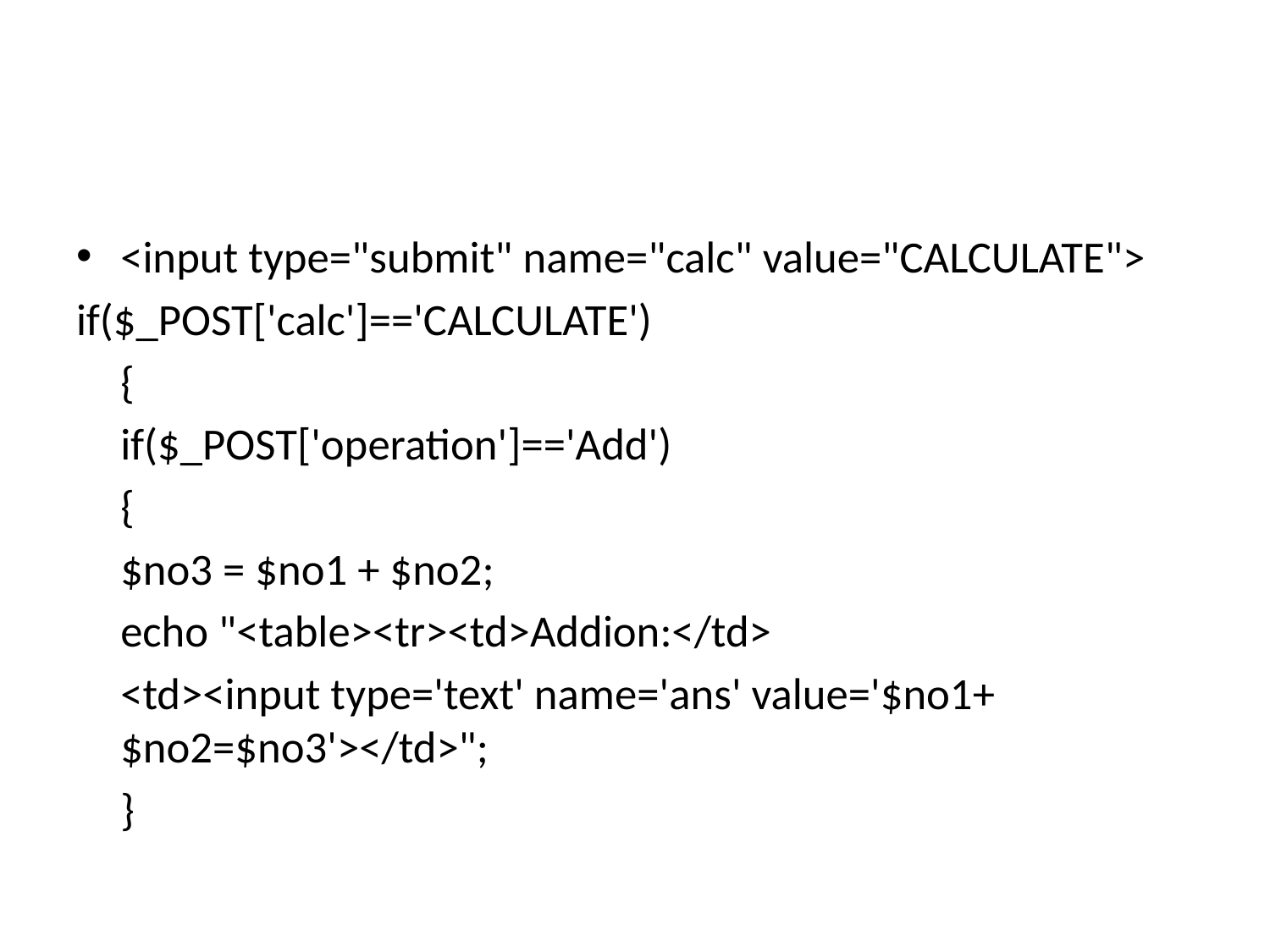

#
<input type="submit" name="calc" value="CALCULATE">
if($_POST['calc']=='CALCULATE')
	{
		if($_POST['operation']=='Add')
		{
			$no3 = $no1 + $no2;
			echo "<table><tr><td>Addion:</td>
				<td><input type='text' name='ans' value='$no1+$no2=$no3'></td>";
		}